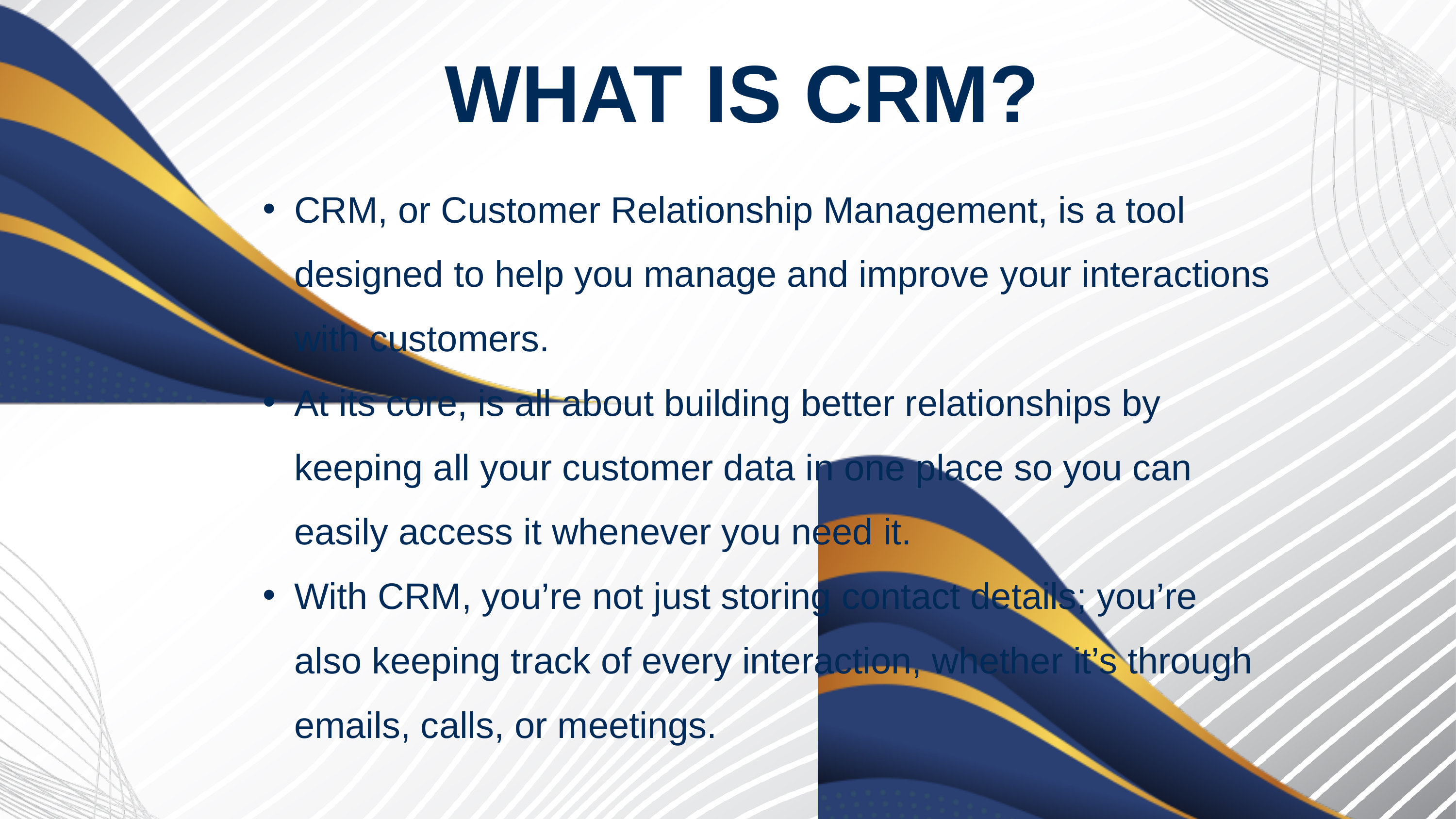

WHAT IS CRM?

CRM, or Customer Relationship Management, is a tool designed to help you manage and improve your interactions with customers.
At its core, is all about building better relationships by keeping all your customer data in one place so you can easily access it whenever you need it.
With CRM, you’re not just storing contact details; you’re also keeping track of every interaction, whether it’s through emails, calls, or meetings.